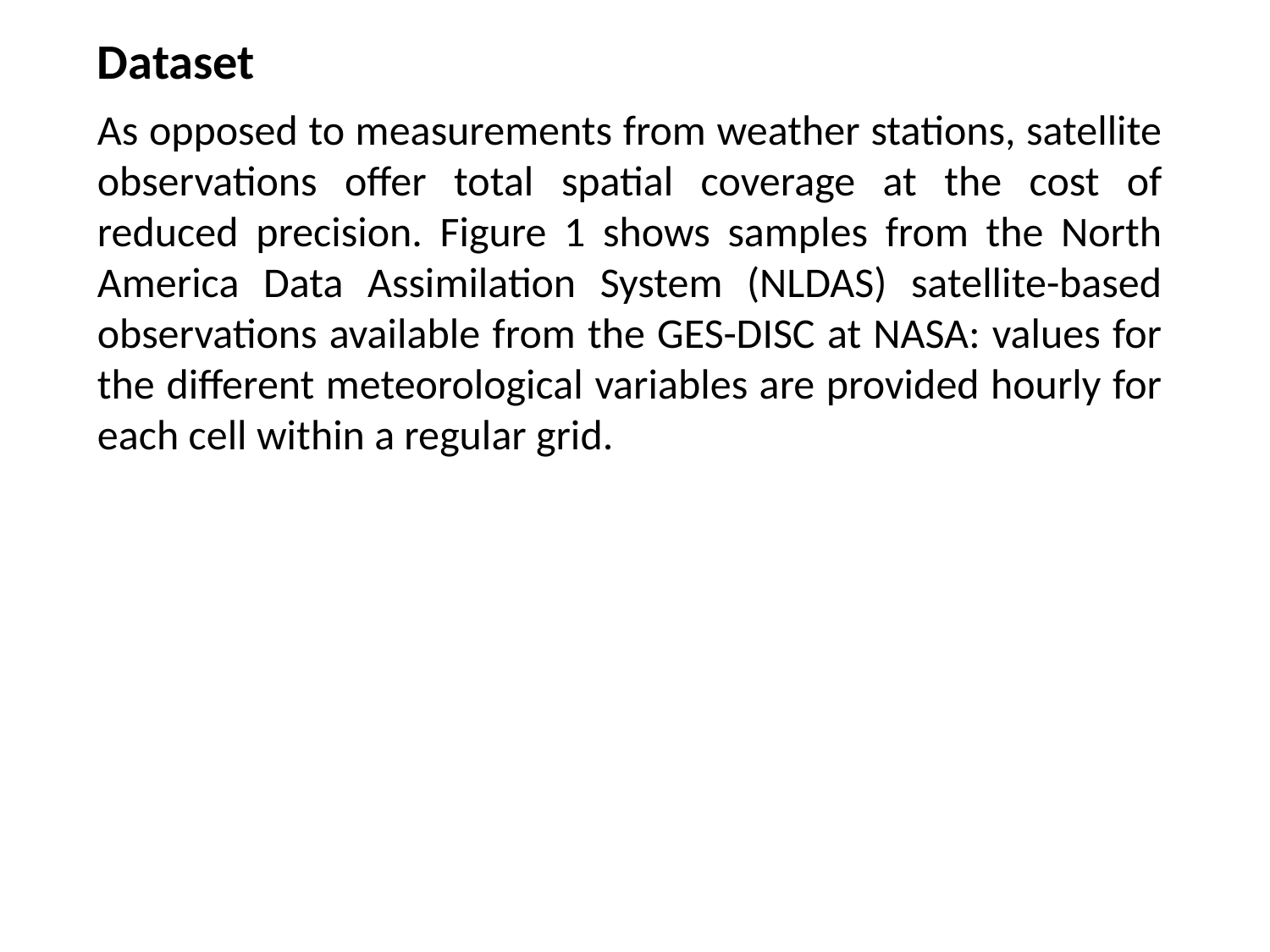

Dataset
As opposed to measurements from weather stations, satellite observations offer total spatial coverage at the cost of reduced precision. Figure 1 shows samples from the North America Data Assimilation System (NLDAS) satellite-based observations available from the GES-DISC at NASA: values for the different meteorological variables are provided hourly for each cell within a regular grid.